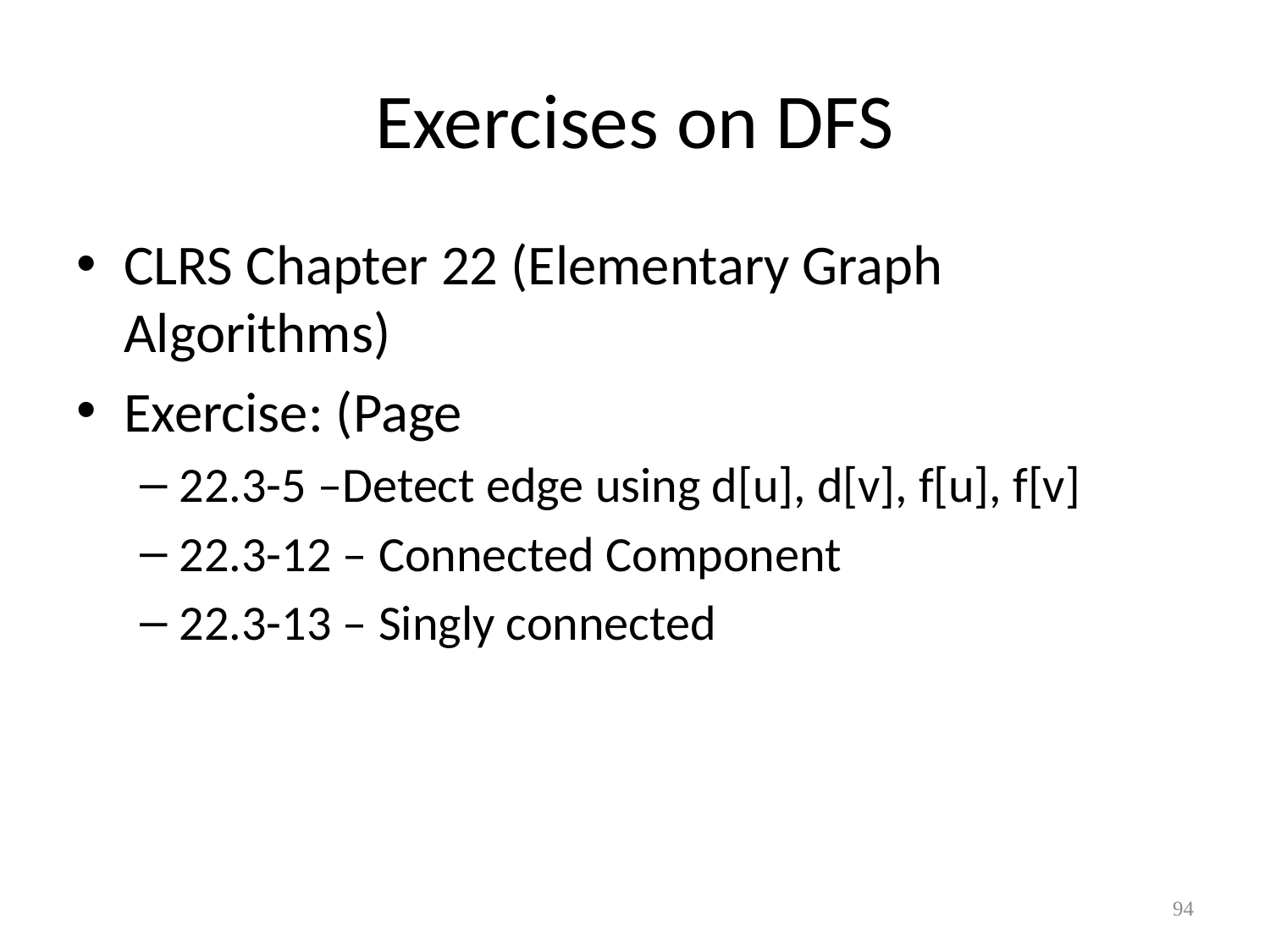

# Exercises on DFS
CLRS Chapter 22 (Elementary Graph Algorithms)
Exercise: (Page
22.3-5 –Detect edge using d[u], d[v], f[u], f[v]
22.3-12 – Connected Component
22.3-13 – Singly connected
94